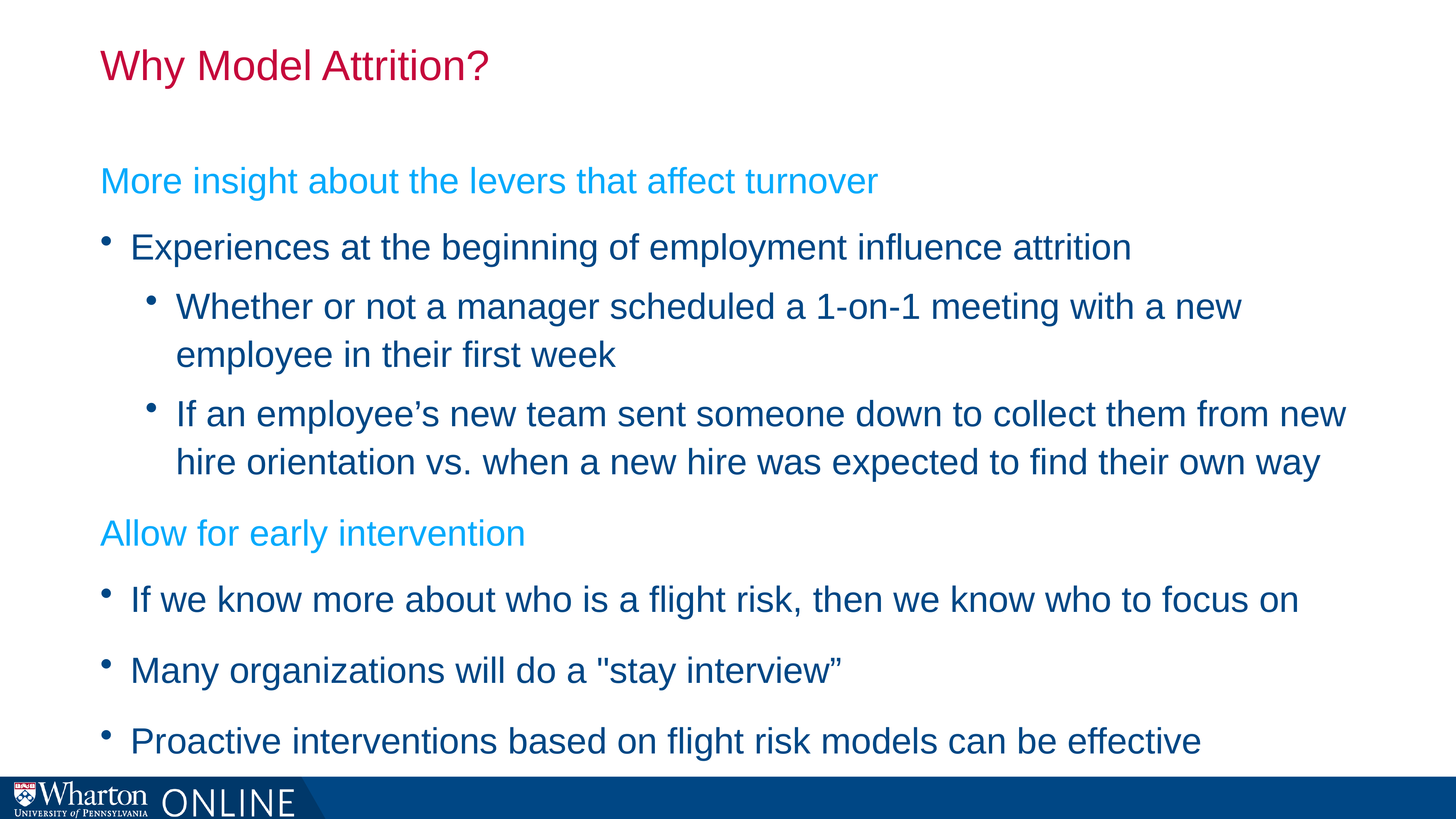

# Why Model Attrition?
More insight about the levers that affect turnover
Experiences at the beginning of employment influence attrition
Whether or not a manager scheduled a 1-on-1 meeting with a new employee in their first week
If an employee’s new team sent someone down to collect them from new hire orientation vs. when a new hire was expected to find their own way
Allow for early intervention
If we know more about who is a flight risk, then we know who to focus on
Many organizations will do a "stay interview”
Proactive interventions based on flight risk models can be effective